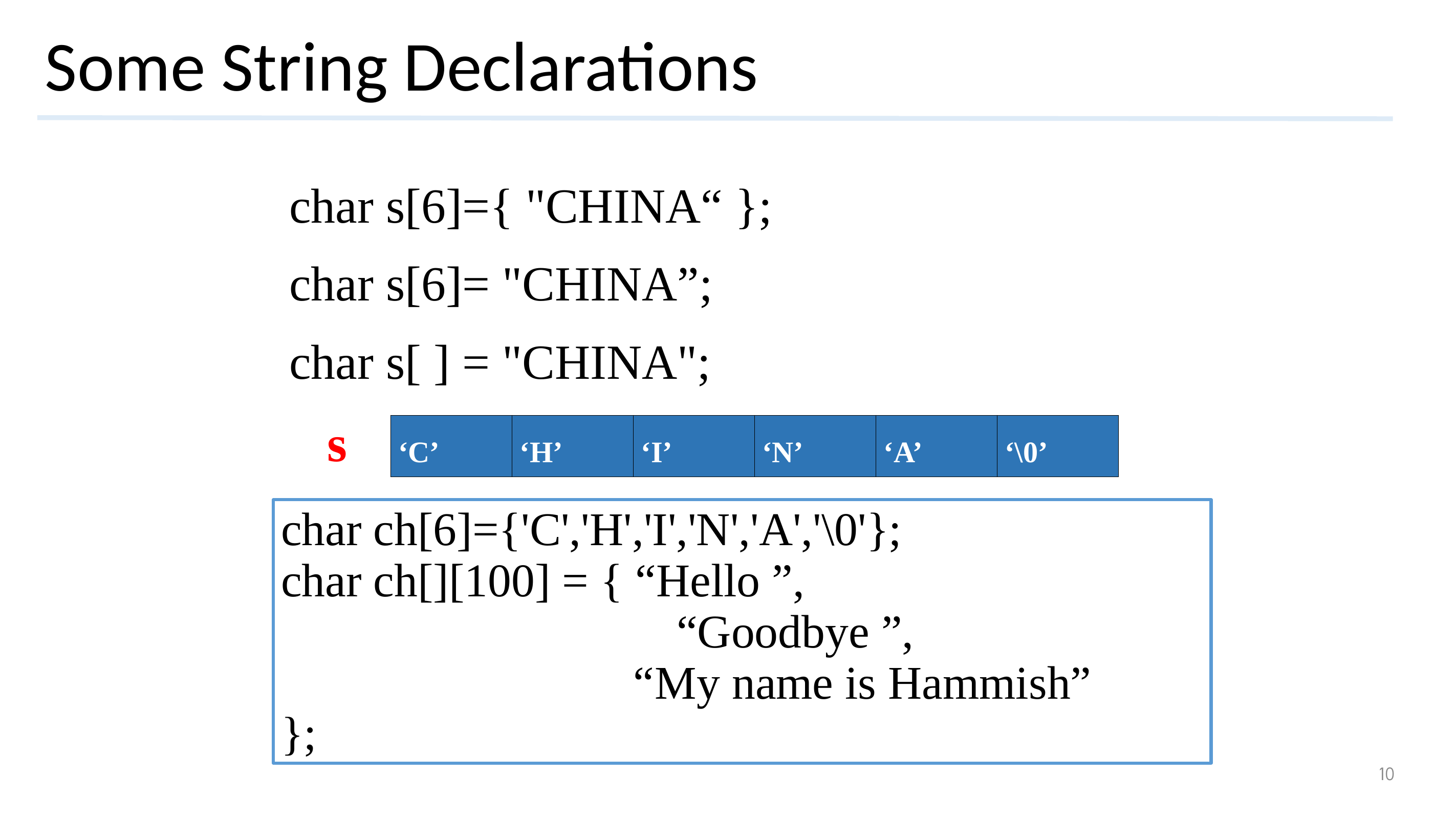

# Some String Declarations
char s[6]={ "CHINA“ };
char s[6]= "CHINA”;
char s[ ] = "CHINA";
| ‘C’ | ‘H’ | ‘I’ | ‘N’ | ‘A’ | ‘\0’ |
| --- | --- | --- | --- | --- | --- |
s
char ch[6]={'C','H','I','N','A','\0'};
char ch[][100] = { “Hello ”,
		                 	 “Goodbye ”,
                              “My name is Hammish”
};
10